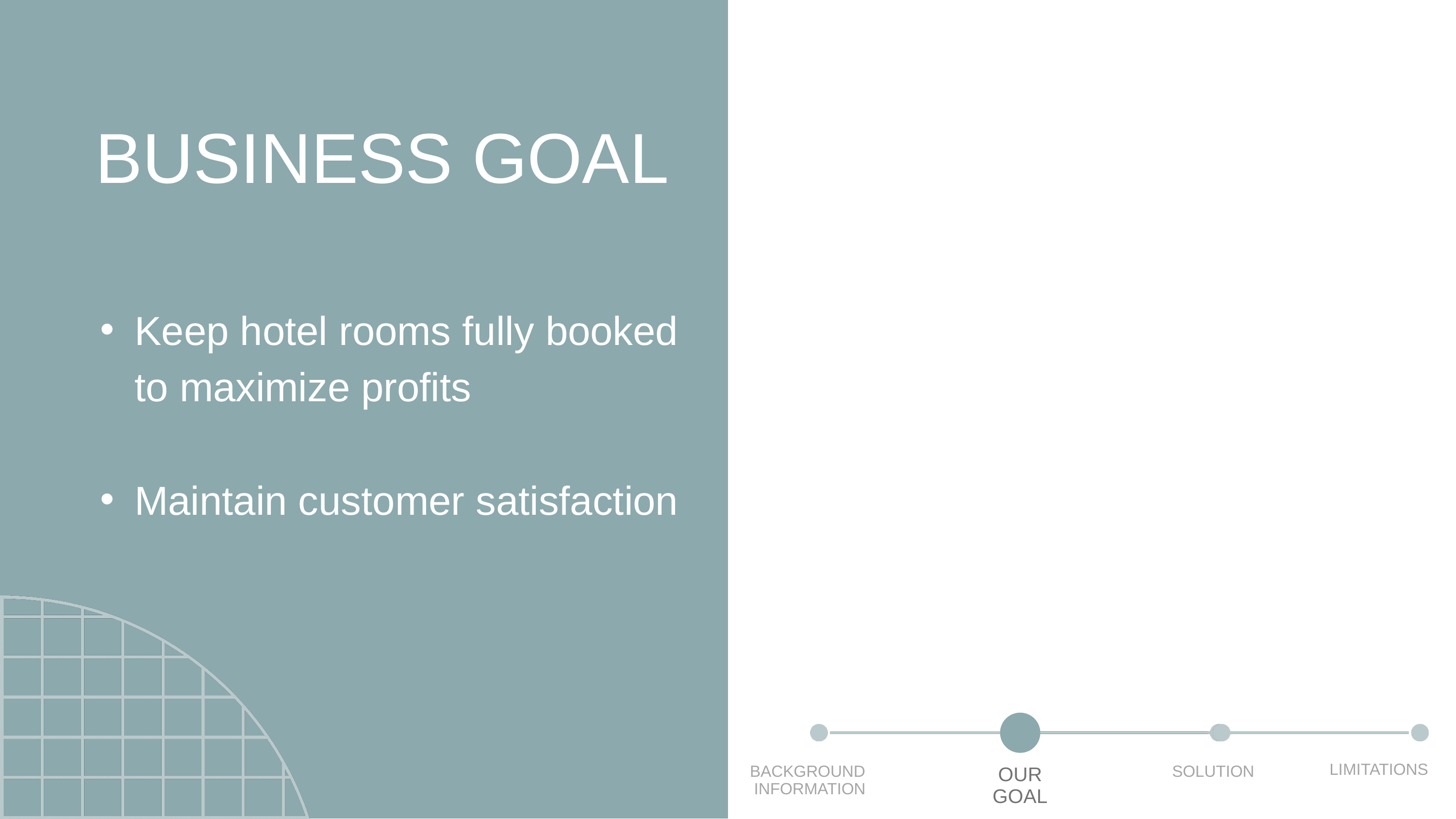

BUSINESS GOAL
Keep hotel rooms fully booked to maximize profits

Maintain customer satisfaction

LIMITATIONS
BACKGROUND
INFORMATION
SOLUTION
OUR
GOAL